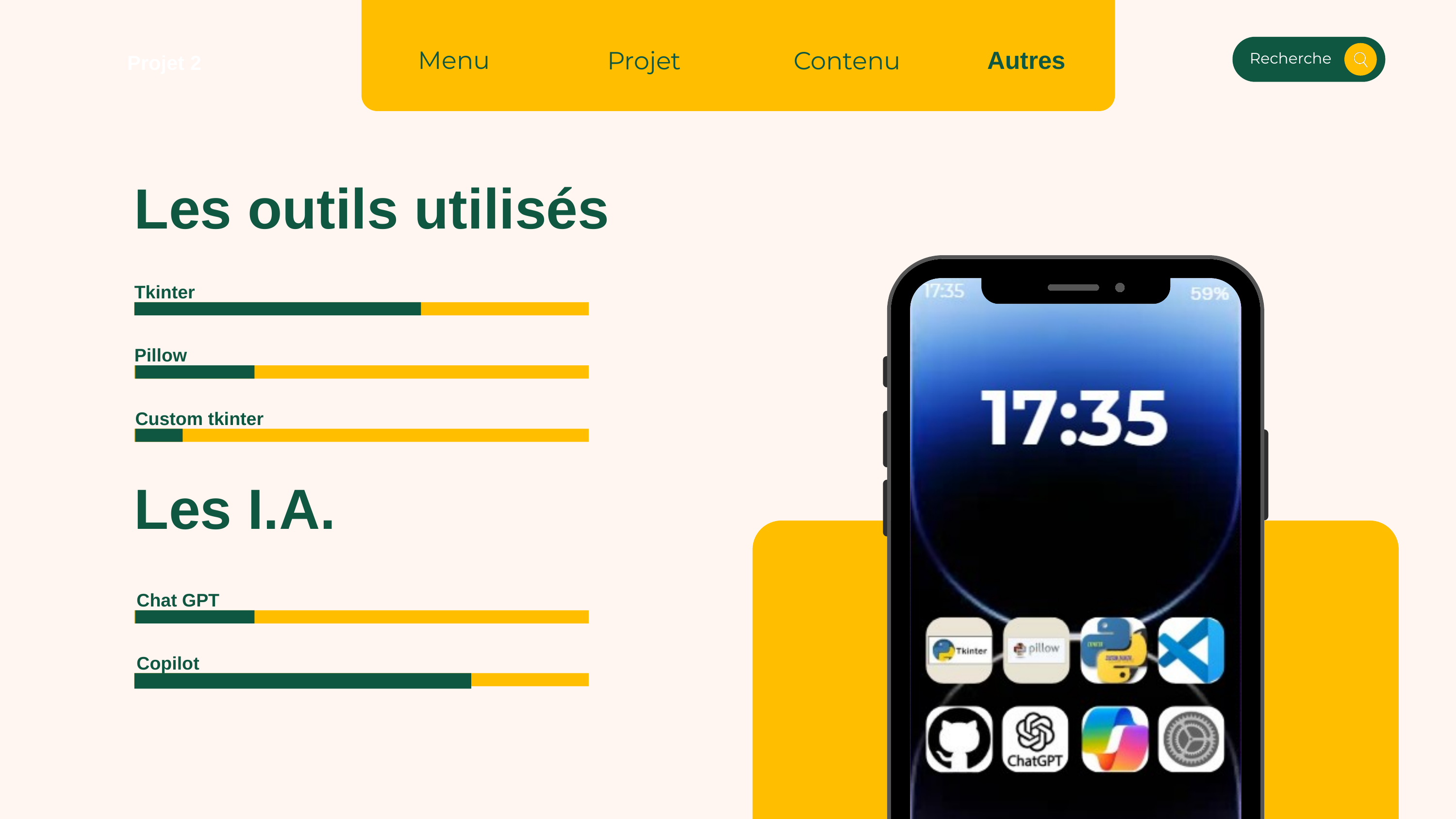

Menu
Autres
Projet
Contenu

Recherche
Projet 2

Les outils utilisés

Tkinter

Pillow

Custom tkinter

Les I.A.

Chat GPT

Copilot